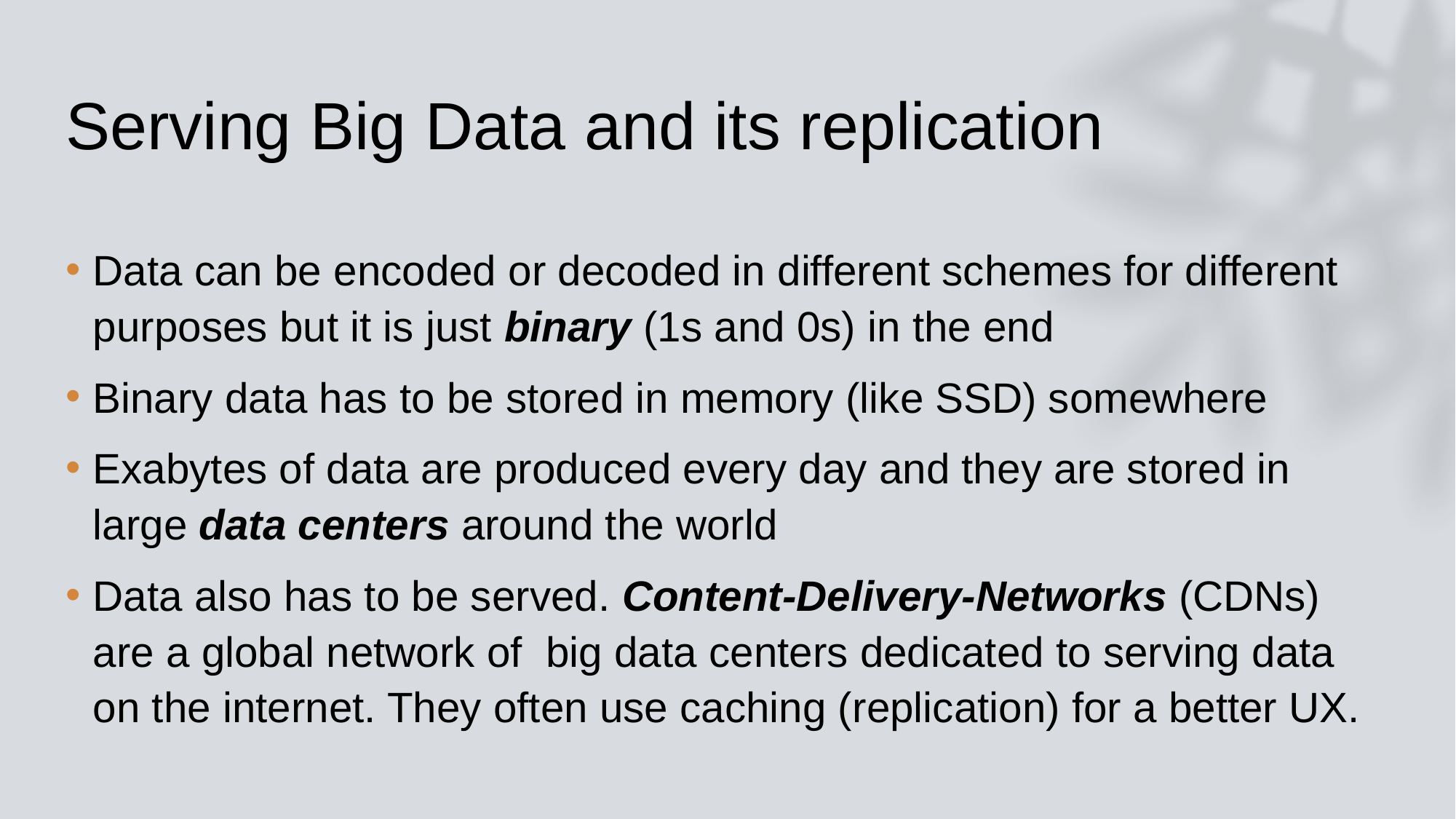

# Serving Big Data and its replication
Data can be encoded or decoded in different schemes for different purposes but it is just binary (1s and 0s) in the end
Binary data has to be stored in memory (like SSD) somewhere
Exabytes of data are produced every day and they are stored in large data centers around the world
Data also has to be served. Content-Delivery-Networks (CDNs) are a global network of  big data centers dedicated to serving data on the internet. They often use caching (replication) for a better UX.